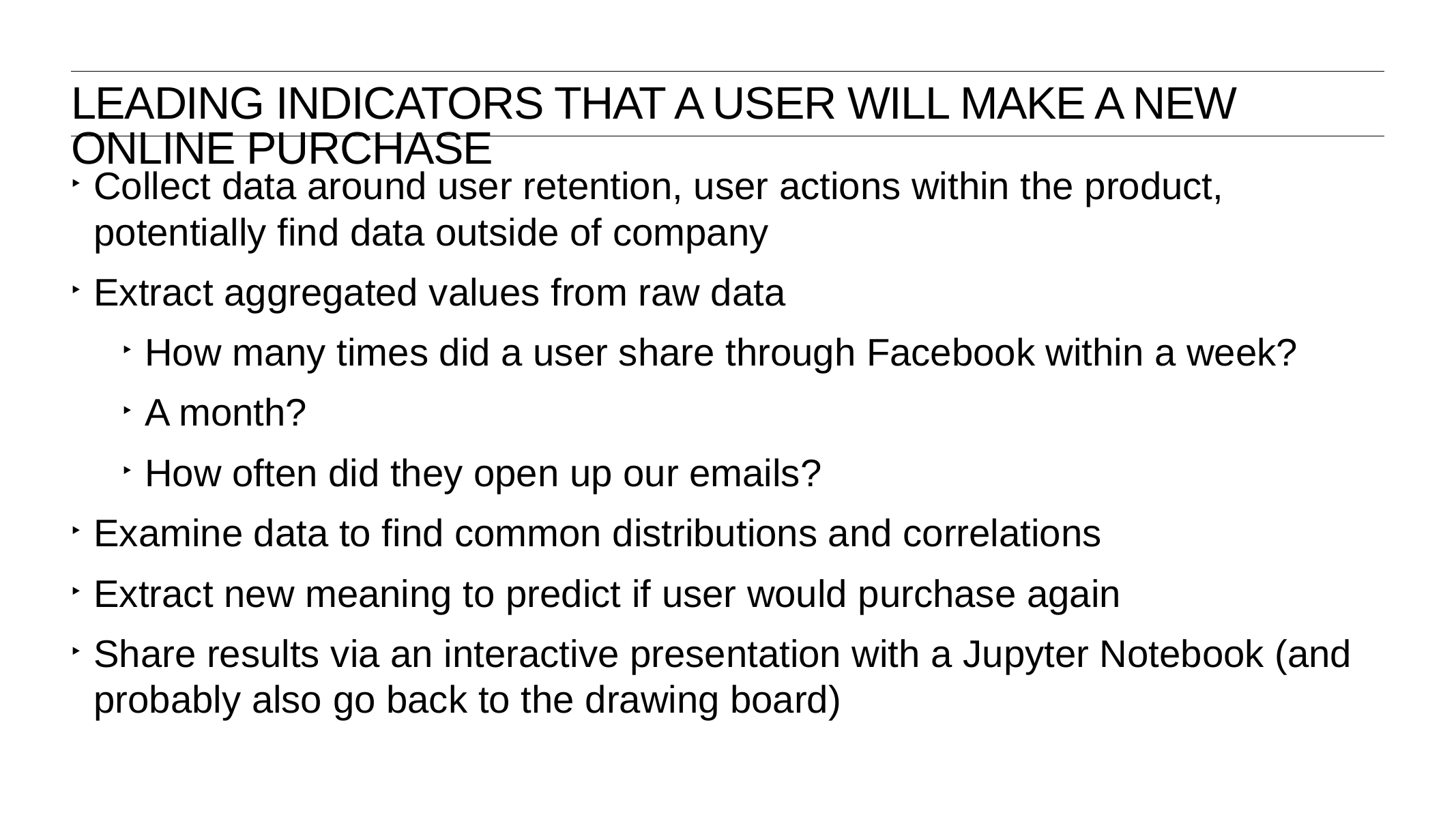

leading indicators that a user will make a new online purchase
Collect data around user retention, user actions within the product, potentially find data outside of company
Extract aggregated values from raw data
How many times did a user share through Facebook within a week?
A month?
How often did they open up our emails?
Examine data to find common distributions and correlations
Extract new meaning to predict if user would purchase again
Share results via an interactive presentation with a Jupyter Notebook (and probably also go back to the drawing board)